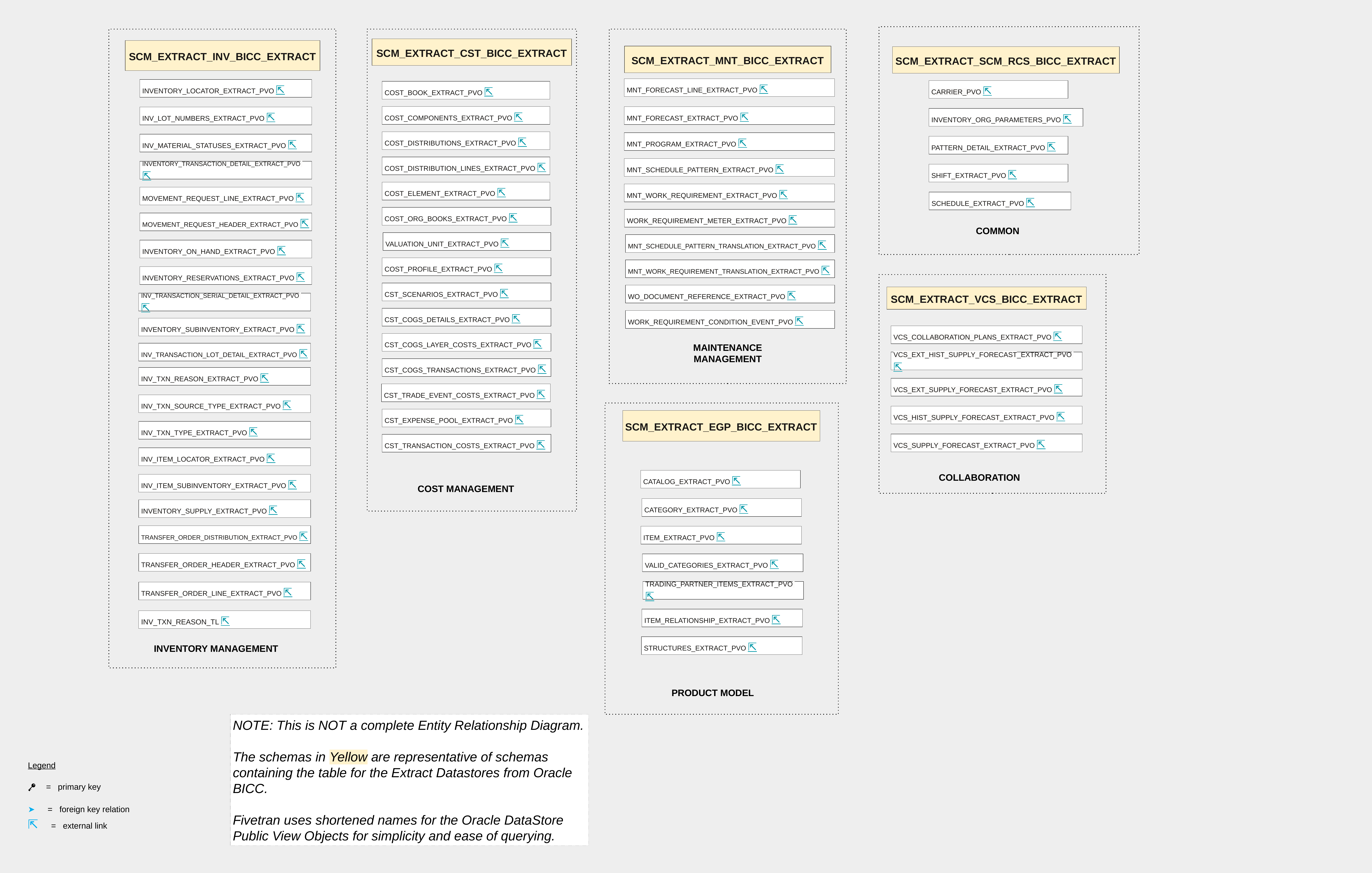

SCM_EXTRACT_CST_BICC_EXTRACT
SCM_EXTRACT_INV_BICC_EXTRACT
SCM_EXTRACT_MNT_BICC_EXTRACT
SCM_EXTRACT_SCM_RCS_BICC_EXTRACT
MNT_FORECAST_LINE_EXTRACT_PVO ⇱
INVENTORY_LOCATOR_EXTRACT_PVO ⇱
CARRIER_PVO ⇱
COST_BOOK_EXTRACT_PVO ⇱
COST_COMPONENTS_EXTRACT_PVO ⇱
MNT_FORECAST_EXTRACT_PVO ⇱
INV_LOT_NUMBERS_EXTRACT_PVO ⇱
INVENTORY_ORG_PARAMETERS_PVO ⇱
COST_DISTRIBUTIONS_EXTRACT_PVO ⇱
MNT_PROGRAM_EXTRACT_PVO ⇱
INV_MATERIAL_STATUSES_EXTRACT_PVO ⇱
PATTERN_DETAIL_EXTRACT_PVO ⇱
COST_DISTRIBUTION_LINES_EXTRACT_PVO ⇱
MNT_SCHEDULE_PATTERN_EXTRACT_PVO ⇱
INVENTORY_TRANSACTION_DETAIL_EXTRACT_PVO ⇱
SHIFT_EXTRACT_PVO ⇱
COST_ELEMENT_EXTRACT_PVO ⇱
MNT_WORK_REQUIREMENT_EXTRACT_PVO ⇱
MOVEMENT_REQUEST_LINE_EXTRACT_PVO ⇱
SCHEDULE_EXTRACT_PVO ⇱
COST_ORG_BOOKS_EXTRACT_PVO ⇱
WORK_REQUIREMENT_METER_EXTRACT_PVO ⇱
MOVEMENT_REQUEST_HEADER_EXTRACT_PVO ⇱
COMMON
VALUATION_UNIT_EXTRACT_PVO ⇱
MNT_SCHEDULE_PATTERN_TRANSLATION_EXTRACT_PVO ⇱
INVENTORY_ON_HAND_EXTRACT_PVO ⇱
COST_PROFILE_EXTRACT_PVO ⇱
MNT_WORK_REQUIREMENT_TRANSLATION_EXTRACT_PVO ⇱
INVENTORY_RESERVATIONS_EXTRACT_PVO ⇱

CST_SCENARIOS_EXTRACT_PVO ⇱
WO_DOCUMENT_REFERENCE_EXTRACT_PVO ⇱
SCM_EXTRACT_VCS_BICC_EXTRACT
INV_TRANSACTION_SERIAL_DETAIL_EXTRACT_PVO ⇱
CST_COGS_DETAILS_EXTRACT_PVO ⇱
WORK_REQUIREMENT_CONDITION_EVENT_PVO ⇱
INVENTORY_SUBINVENTORY_EXTRACT_PVO ⇱
VCS_COLLABORATION_PLANS_EXTRACT_PVO ⇱
CST_COGS_LAYER_COSTS_EXTRACT_PVO ⇱
MAINTENANCE MANAGEMENT
INV_TRANSACTION_LOT_DETAIL_EXTRACT_PVO ⇱
VCS_EXT_HIST_SUPPLY_FORECAST_EXTRACT_PVO ⇱
CST_COGS_TRANSACTIONS_EXTRACT_PVO ⇱
INV_TXN_REASON_EXTRACT_PVO ⇱
VCS_EXT_SUPPLY_FORECAST_EXTRACT_PVO ⇱
CST_TRADE_EVENT_COSTS_EXTRACT_PVO ⇱
INV_TXN_SOURCE_TYPE_EXTRACT_PVO ⇱

VCS_HIST_SUPPLY_FORECAST_EXTRACT_PVO ⇱
CST_EXPENSE_POOL_EXTRACT_PVO ⇱
SCM_EXTRACT_EGP_BICC_EXTRACT
INV_TXN_TYPE_EXTRACT_PVO ⇱
VCS_SUPPLY_FORECAST_EXTRACT_PVO ⇱
CST_TRANSACTION_COSTS_EXTRACT_PVO ⇱
INV_ITEM_LOCATOR_EXTRACT_PVO ⇱
COLLABORATION
CATALOG_EXTRACT_PVO ⇱
INV_ITEM_SUBINVENTORY_EXTRACT_PVO ⇱
COST MANAGEMENT
CATEGORY_EXTRACT_PVO ⇱
INVENTORY_SUPPLY_EXTRACT_PVO ⇱
TRANSFER_ORDER_DISTRIBUTION_EXTRACT_PVO ⇱
ITEM_EXTRACT_PVO ⇱
TRANSFER_ORDER_HEADER_EXTRACT_PVO ⇱
VALID_CATEGORIES_EXTRACT_PVO ⇱
TRADING_PARTNER_ITEMS_EXTRACT_PVO ⇱
TRANSFER_ORDER_LINE_EXTRACT_PVO ⇱
ITEM_RELATIONSHIP_EXTRACT_PVO ⇱
INV_TXN_REASON_TL ⇱
STRUCTURES_EXTRACT_PVO ⇱
INVENTORY MANAGEMENT
PRODUCT MODEL
NOTE: This is NOT a complete Entity Relationship Diagram.

The schemas in Yellow are representative of schemas containing the table for the Extract Datastores from Oracle BICC.

Fivetran uses shortened names for the Oracle DataStore Public View Objects for simplicity and ease of querying.
Legend
🔑    =   primary key
➤     =   foreign key relation
⇱     =   external link